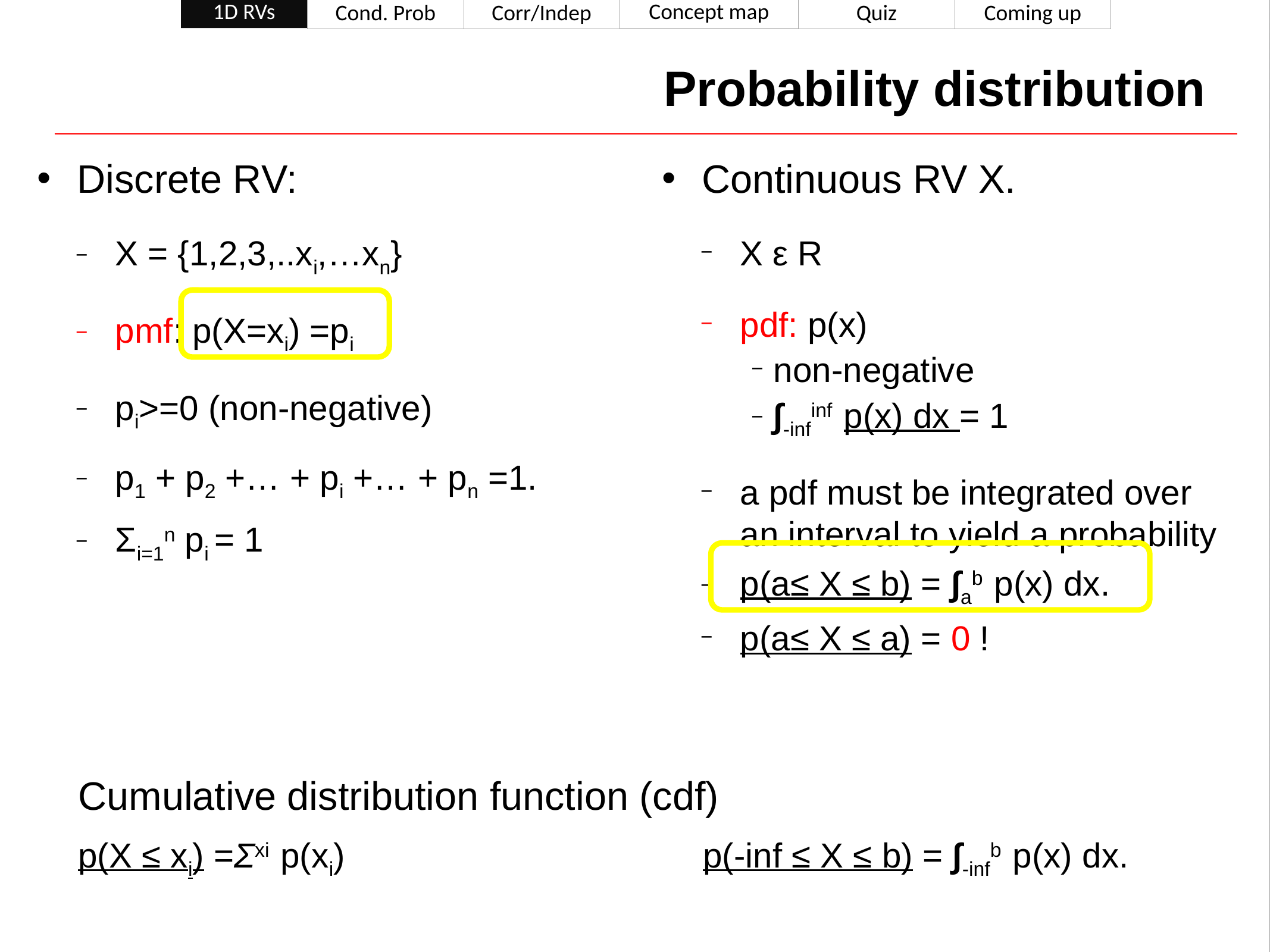

1D RVs
Concept map
Cond. Prob
Corr/Indep
Quiz
Coming up
# Probability distribution
Discrete RV:
X = {1,2,3,..xi,…xn}
pmf: p(X=xi) =pi
pi>=0 (non-negative)
p1 + p2 +… + pi +… + pn =1.
Σi=1n pi = 1
Continuous RV X.
X ε R
pdf: p(x)
non-negative
∫-infinf  p(x) dx = 1
a pdf must be integrated over an interval to yield a probability
p(a≤ X ≤ b) = ∫ab  p(x) dx.
p(a≤ X ≤ a) = 0 !

Cumulative distribution function (cdf)

p(X ≤ xi) =Σxi  p(xi) 				p(-inf ≤ X ≤ b) = ∫-infb  p(x) dx.